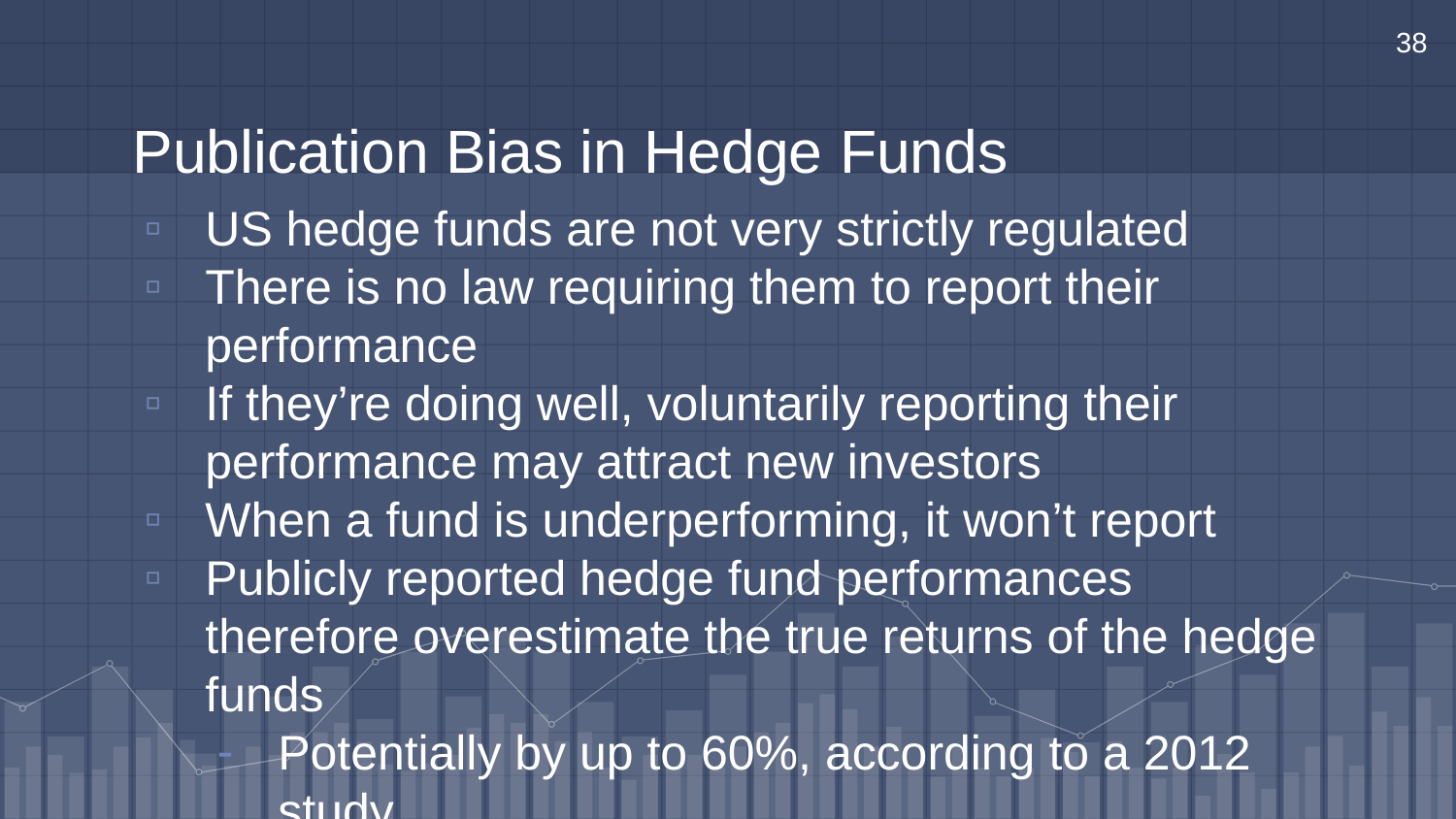

38
# Publication Bias in Hedge Funds
US hedge funds are not very strictly regulated
There is no law requiring them to report their performance
If they’re doing well, voluntarily reporting their performance may attract new investors
When a fund is underperforming, it won’t report
Publicly reported hedge fund performances therefore overestimate the true returns of the hedge funds
Potentially by up to 60%, according to a 2012 study